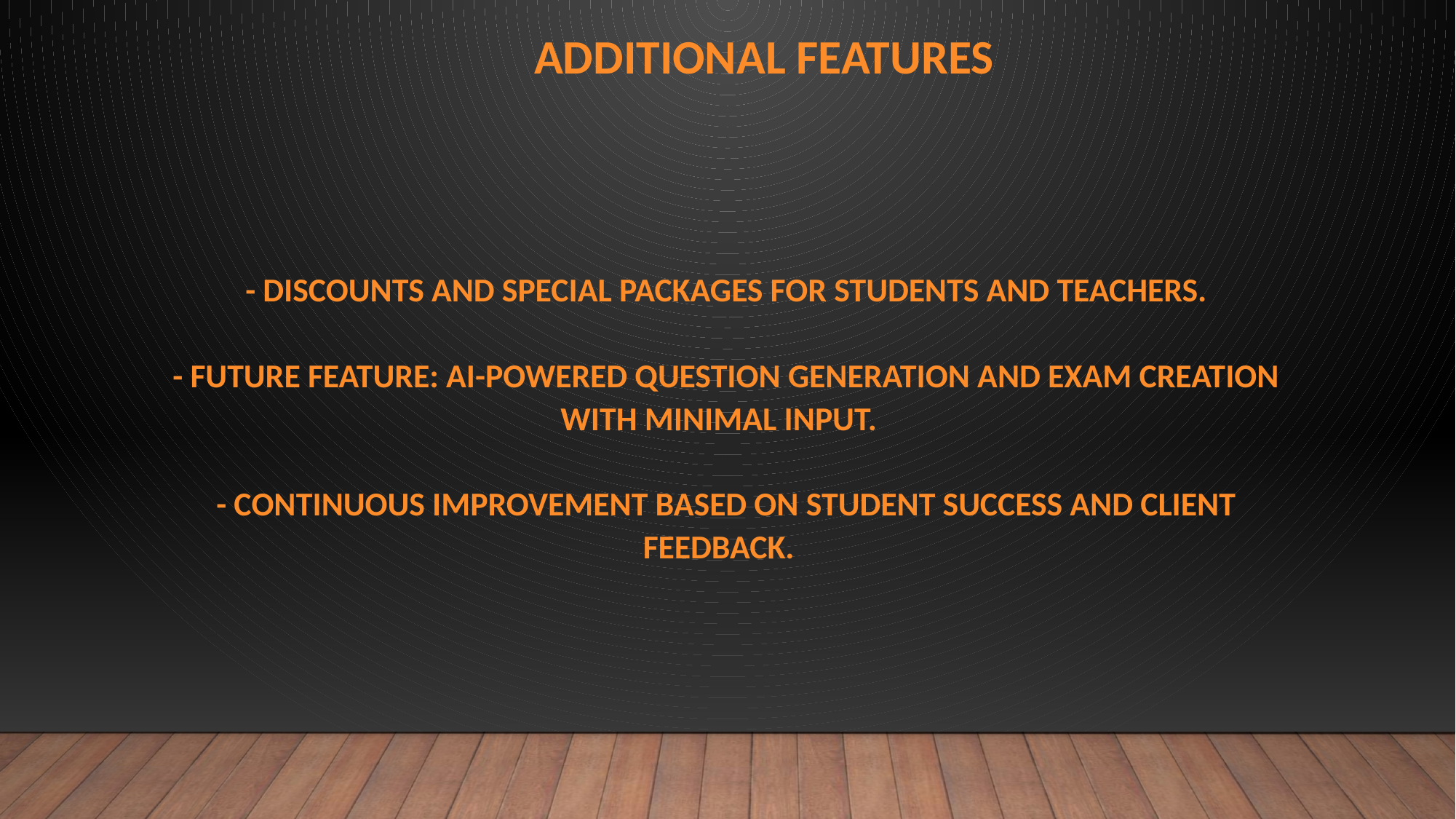

Additional Features

# - Discounts and special packages for students and teachers. - Future feature: AI-powered question generation and exam creation with minimal input. - Continuous improvement based on student success and client feedback.